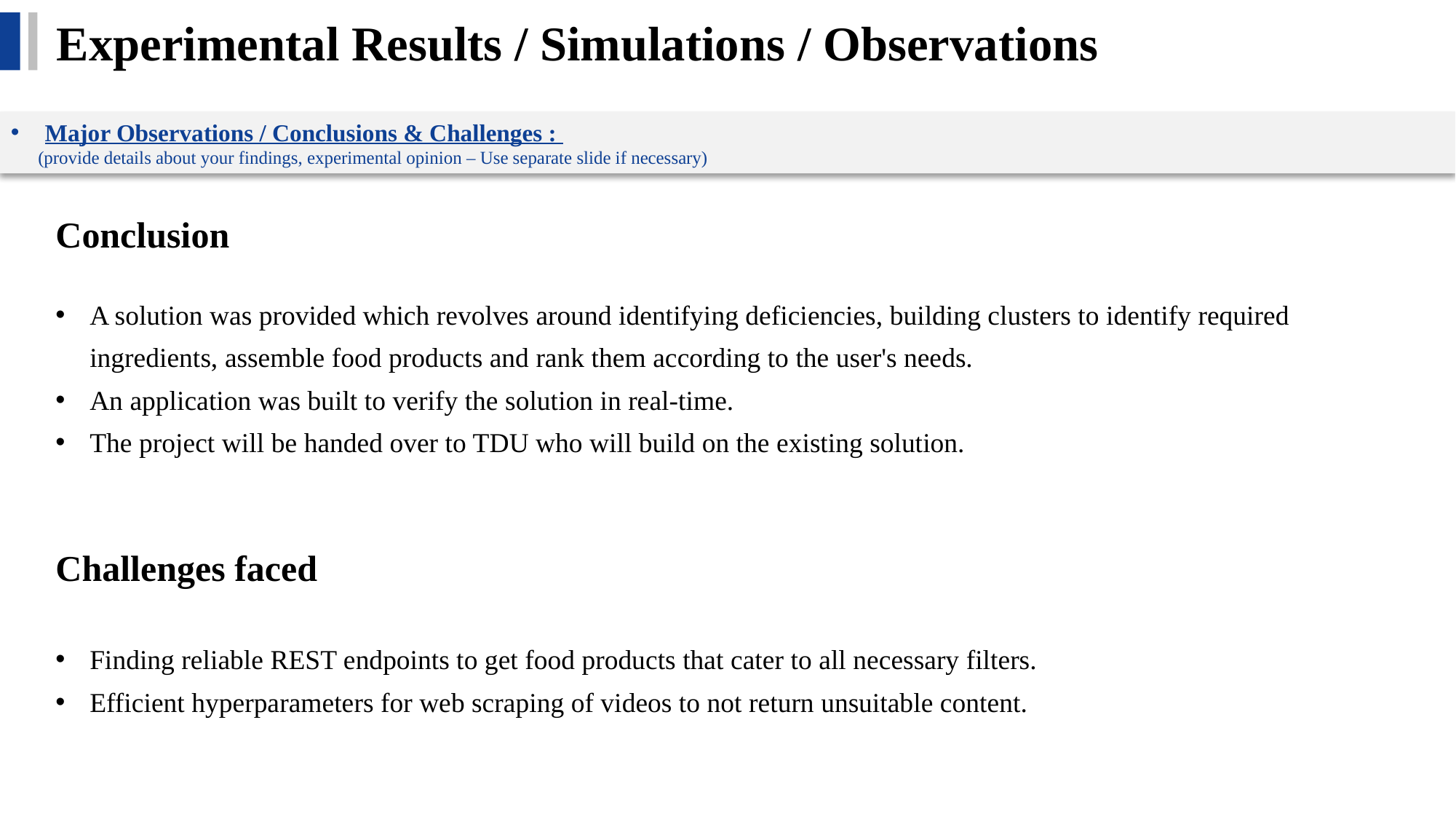

Experimental Results / Simulations / Observations

Major Observations / Conclusions & Challenges :
      (provide details about your findings, experimental opinion – Use separate slide if necessary)
Conclusion

A solution was provided which revolves around identifying deficiencies, building clusters to identify required ingredients, assemble food products and rank them according to the user's needs.
An application was built to verify the solution in real-time.
The project will be handed over to TDU who will build on the existing solution.
Challenges faced

Finding reliable REST endpoints to get food products that cater to all necessary filters.
Efficient hyperparameters for web scraping of videos to not return unsuitable content.